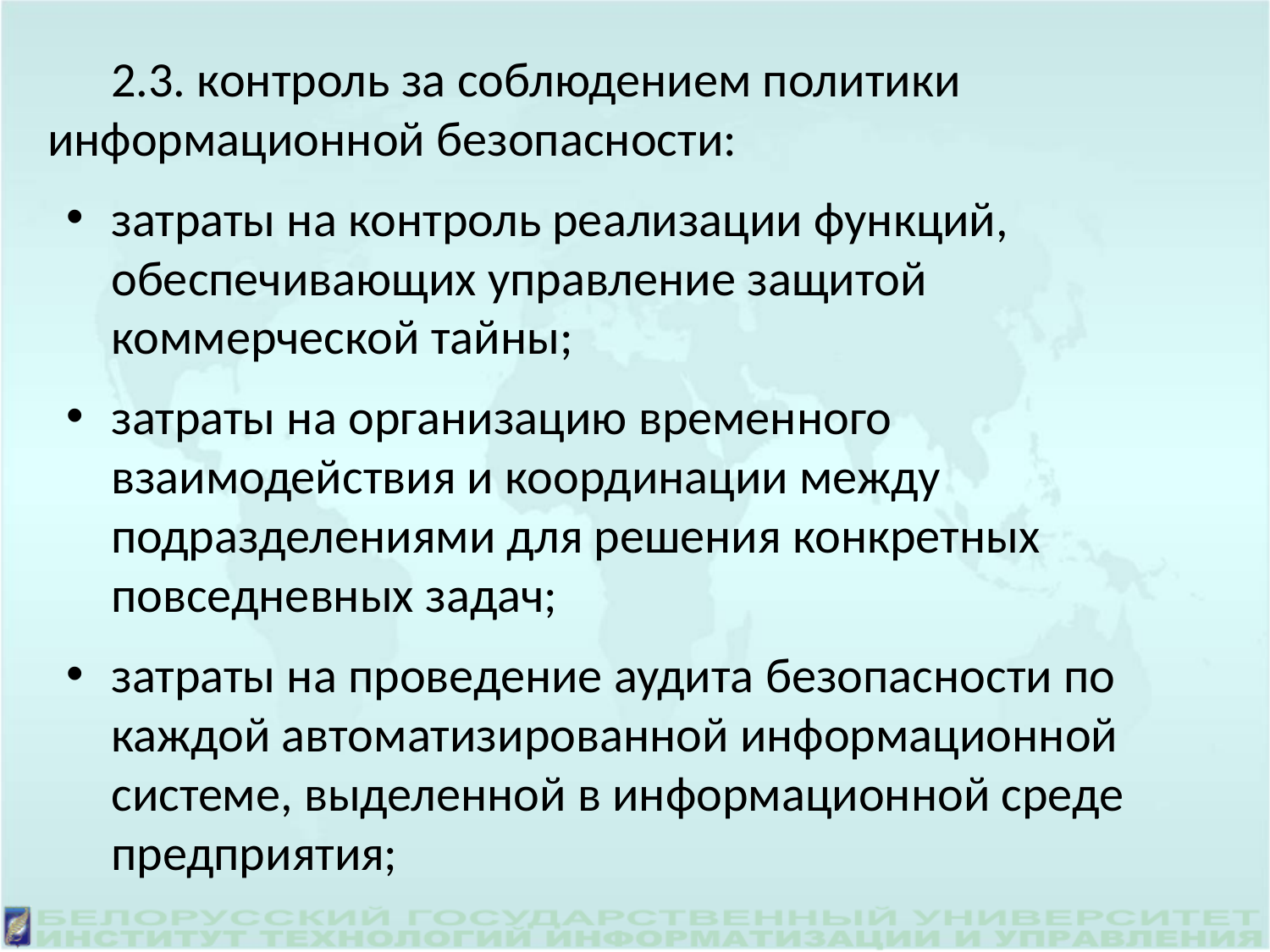

2.3. контроль за соблюдением политики информационной безопасности:
затраты на контроль реализации функций, обеспечивающих управление защитой коммерческой тайны;
затраты на организацию временного взаимодействия и координации между подразделениями для решения конкретных повседневных задач;
затраты на проведение аудита безопасности по каждой автоматизированной информационной системе, выделенной в информационной среде предприятия;